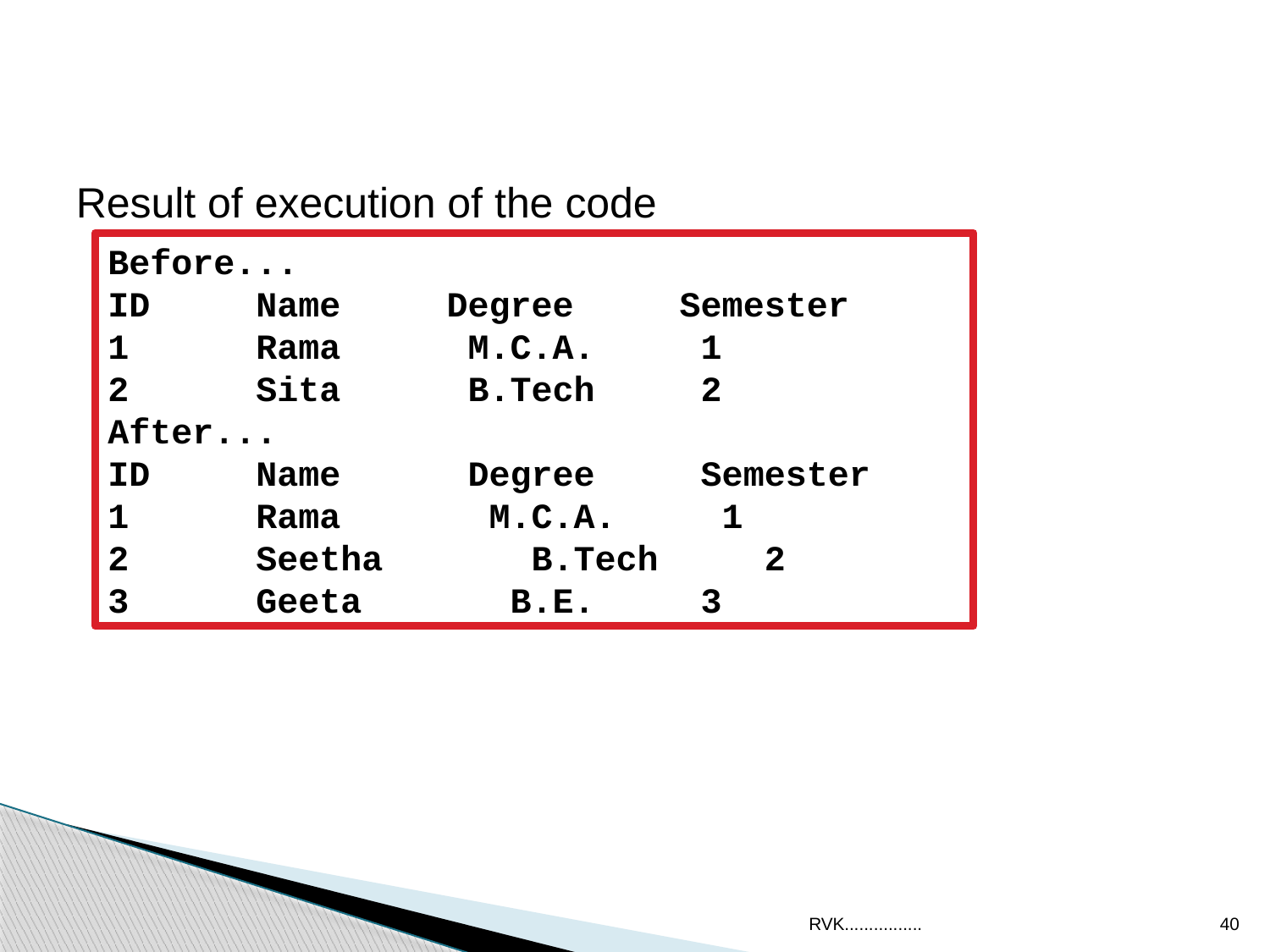

Result of execution of the code
Before...
ID     Name     Degree     Semester
1      Rama      M.C.A.     1
2      Sita      B.Tech     2
After...
ID     Name      Degree     Semester
1      Rama       M.C.A.     1
2      Seetha       B.Tech     2
3      Geeta       B.E.     3
RVK................
40